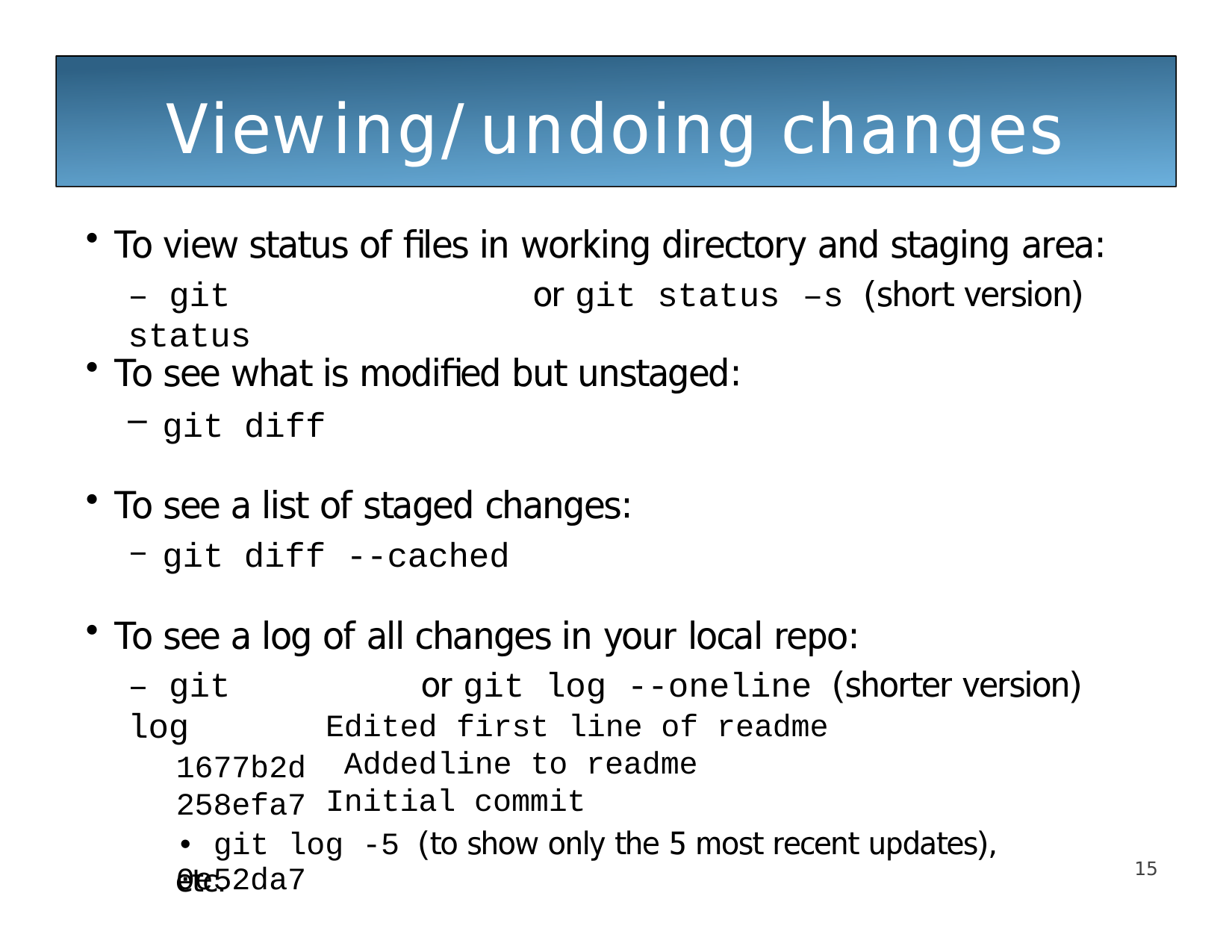

# Viewing/undoing changes
To view status of files in working directory and staging area:
– git status
or git	–s (short version)
status
To see what is modified but unstaged:
git diff

To see a list of staged changes:
git diff --cached

To see a log of all changes in your local repo:
– git log
1677b2d
258efa7  0e52da7
or git
log --oneline (shorter version)
Edited  Added
first
line of readme
line to readme
Initial commit
• git log -5 (to show only the 5 most recent updates), etc.
15